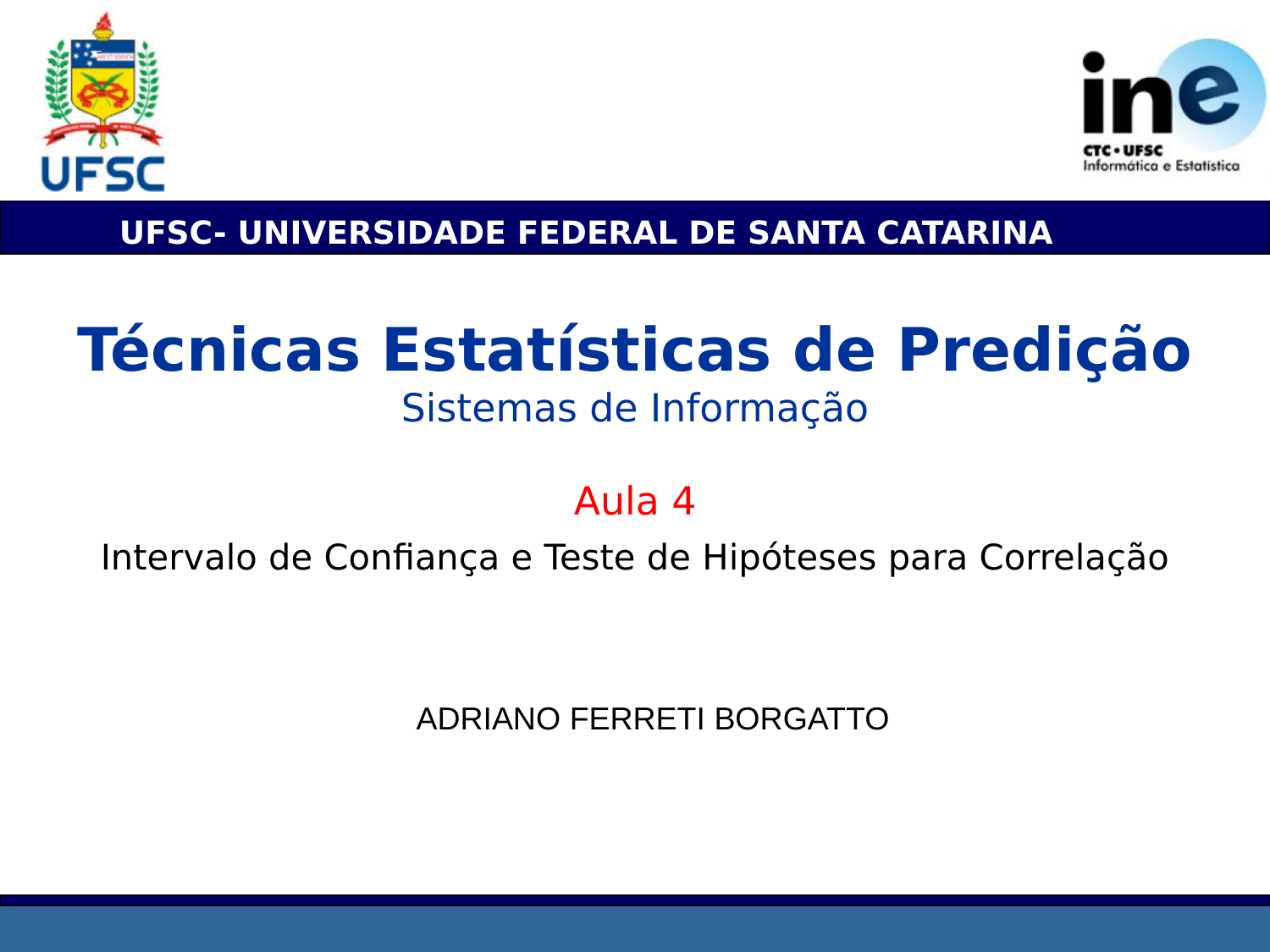

# Técnicas Estatísticas de Predição Sistemas de Informação Aula 4 Intervalo de Confiança e Teste de Hipóteses para Correlação
ADRIANO FERRETI BORGATTO